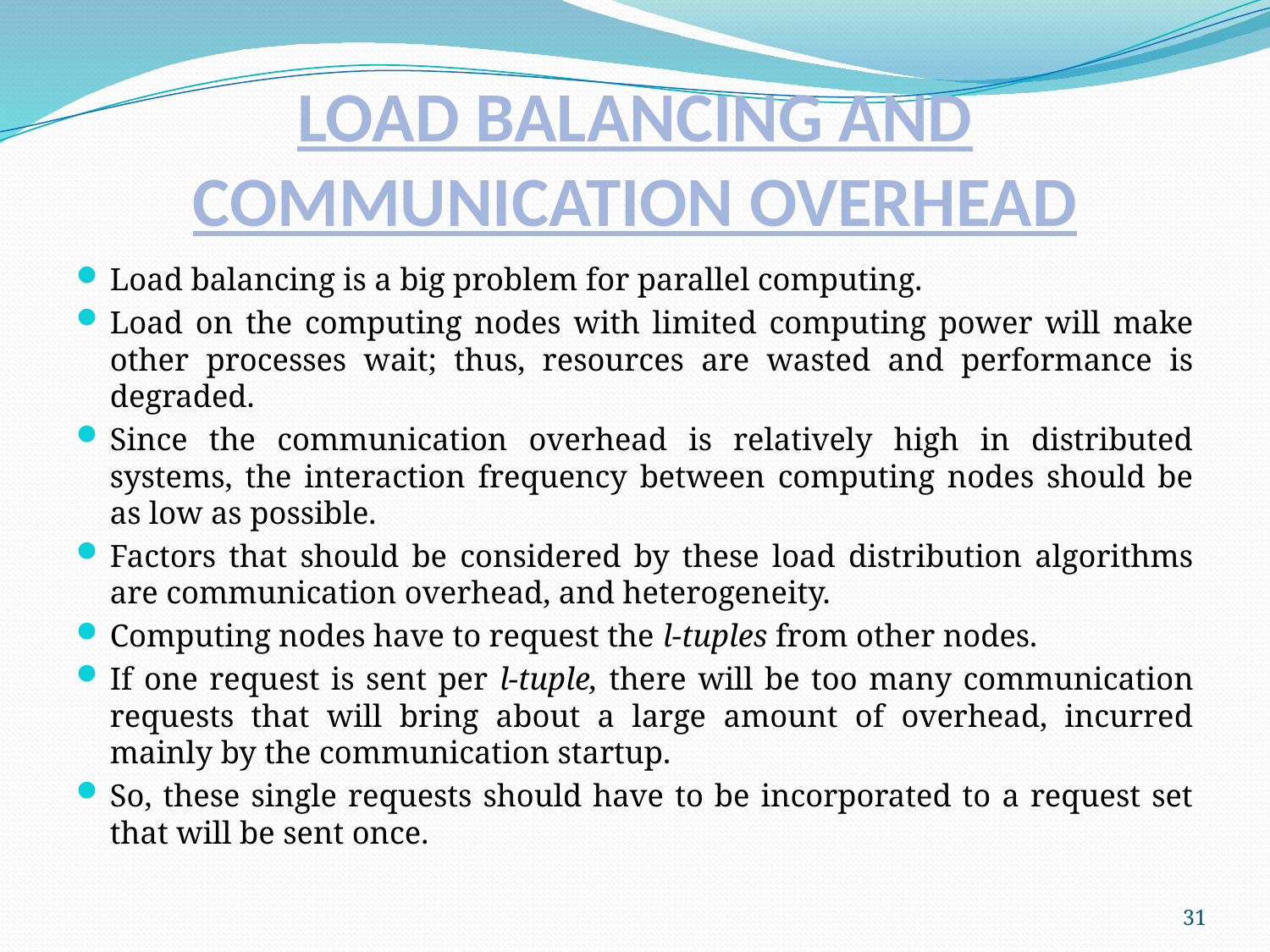

# LOAD BALANCING AND COMMUNICATION OVERHEAD
Load balancing is a big problem for parallel computing.
Load on the computing nodes with limited computing power will make other processes wait; thus, resources are wasted and performance is degraded.
Since the communication overhead is relatively high in distributed systems, the interaction frequency between computing nodes should be as low as possible.
Factors that should be considered by these load distribution algorithms are communication overhead, and heterogeneity.
Computing nodes have to request the l-tuples from other nodes.
If one request is sent per l-tuple, there will be too many communication requests that will bring about a large amount of overhead, incurred mainly by the communication startup.
So, these single requests should have to be incorporated to a request set that will be sent once.

31